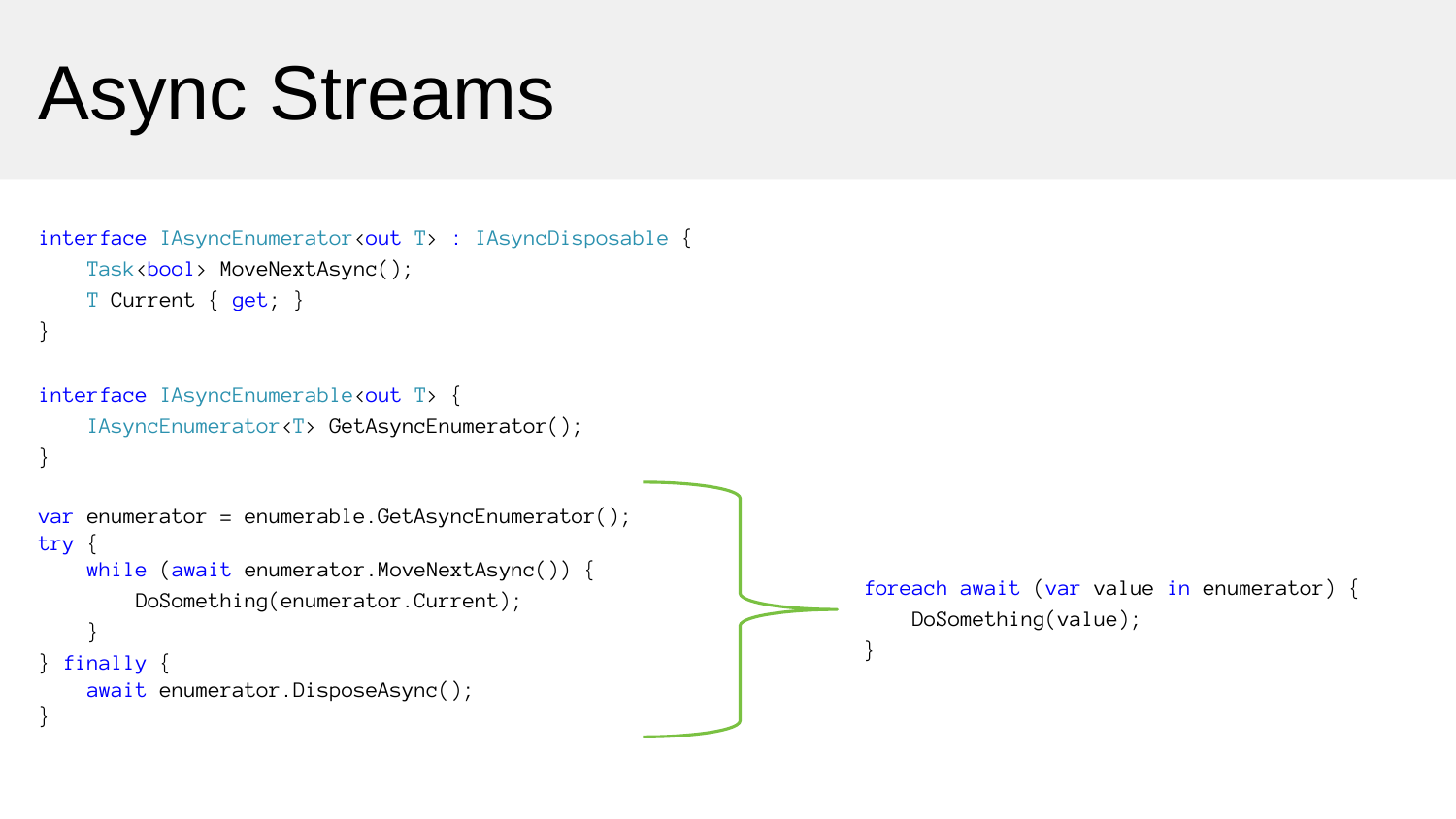

Async Streams
interface IAsyncEnumerator<out T> : IAsyncDisposable {
    Task<bool> MoveNextAsync();
    T Current { get; }
}
interface IAsyncEnumerable<out T> {
    IAsyncEnumerator<T> GetAsyncEnumerator();
}

var enumerator = enumerable.GetAsyncEnumerator();
try {
    while (await enumerator.MoveNextAsync()) {
        DoSomething(enumerator.Current);
    }
} finally {
    await enumerator.DisposeAsync();
}
foreach await (var value in enumerator) {
    DoSomething(value);
}